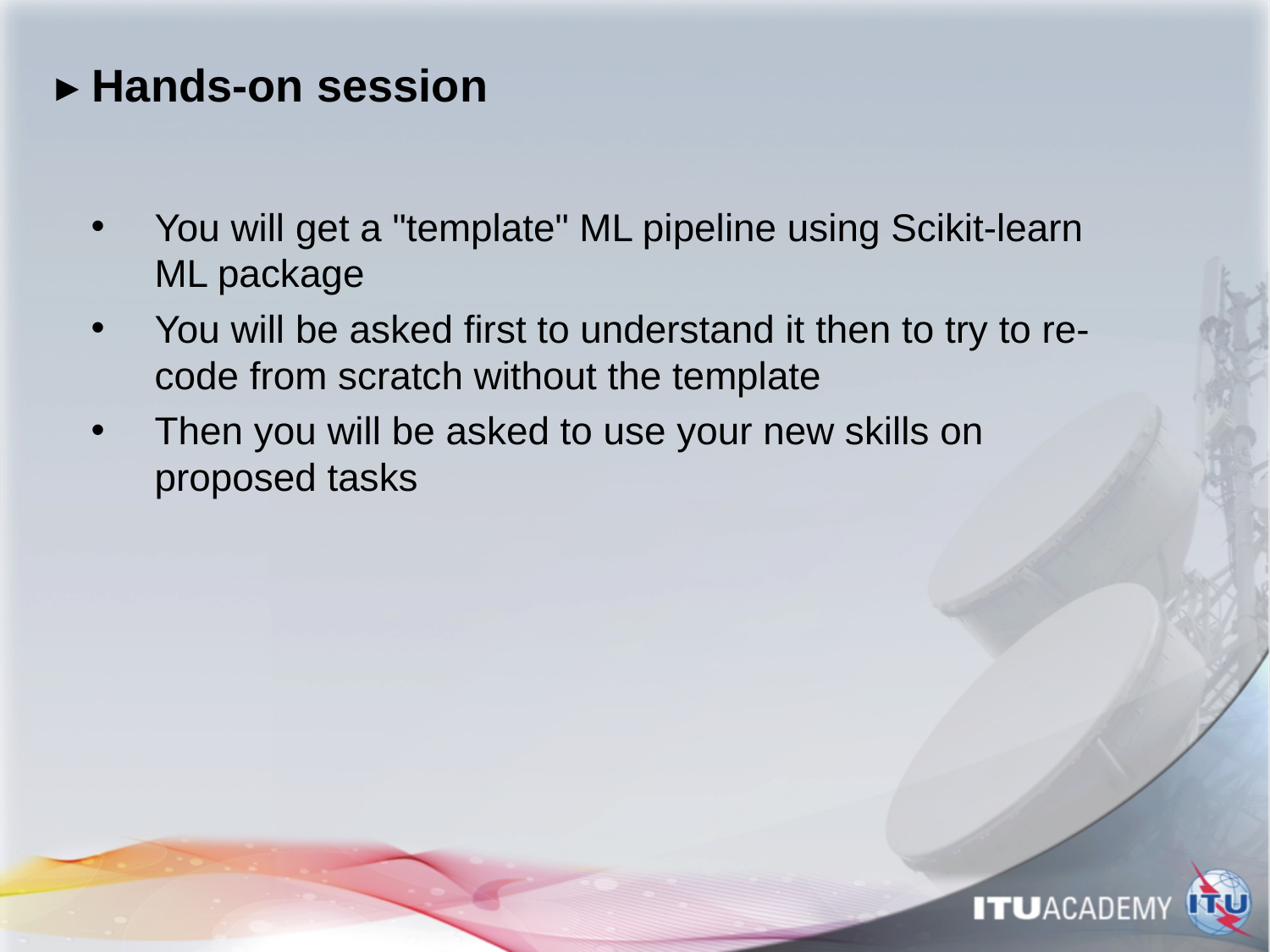

# ▸ Hands-on session
You will get a "template" ML pipeline using Scikit-learn ML package
You will be asked first to understand it then to try to re-code from scratch without the template
Then you will be asked to use your new skills on proposed tasks